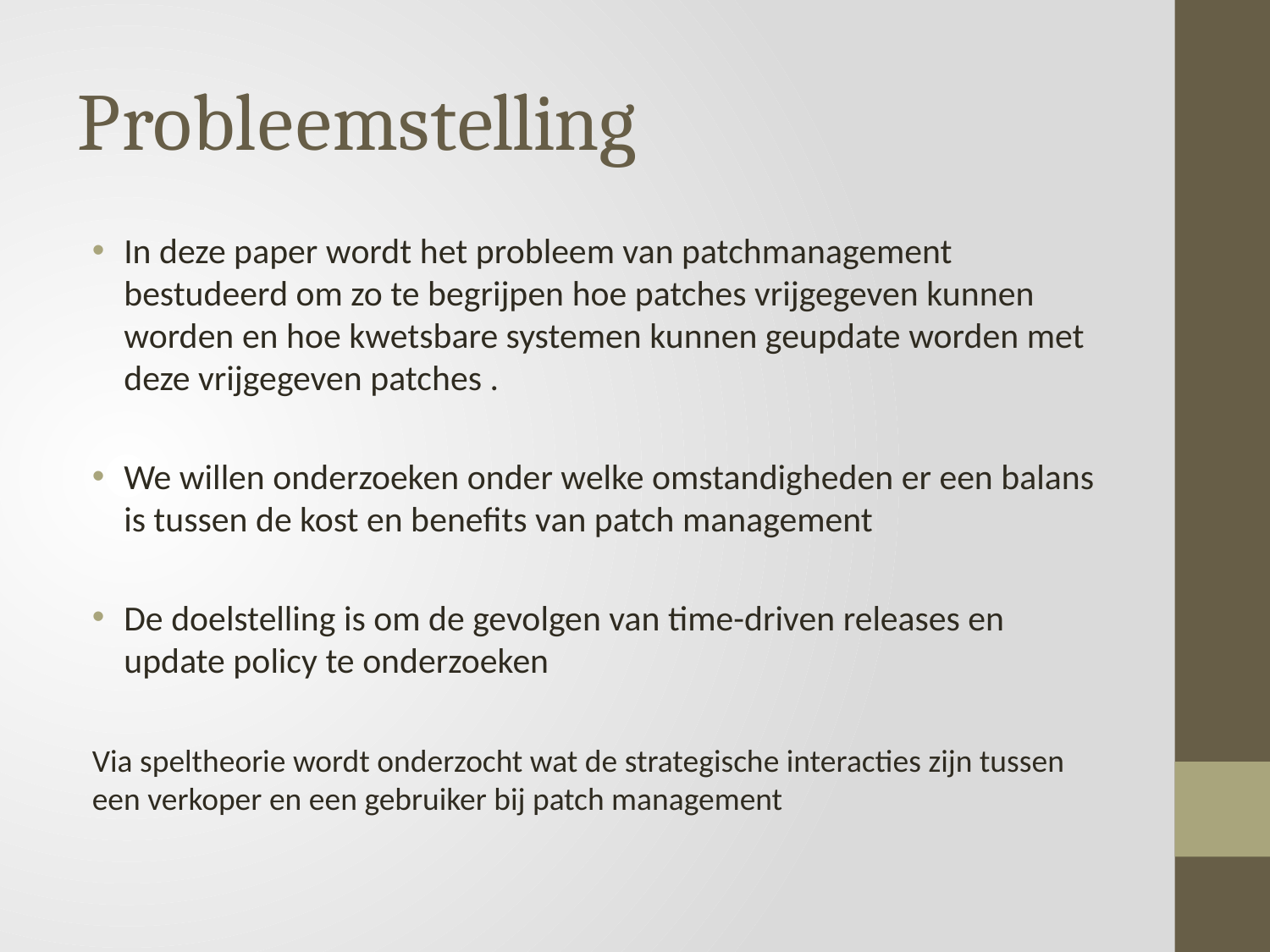

# Probleemstelling
In deze paper wordt het probleem van patchmanagement bestudeerd om zo te begrijpen hoe patches vrijgegeven kunnen worden en hoe kwetsbare systemen kunnen geupdate worden met deze vrijgegeven patches .

We willen onderzoeken onder welke omstandigheden er een balans is tussen de kost en benefits van patch management

De doelstelling is om de gevolgen van time-driven releases en update policy te onderzoeken

Via speltheorie wordt onderzocht wat de strategische interacties zijn tussen een verkoper en een gebruiker bij patch management